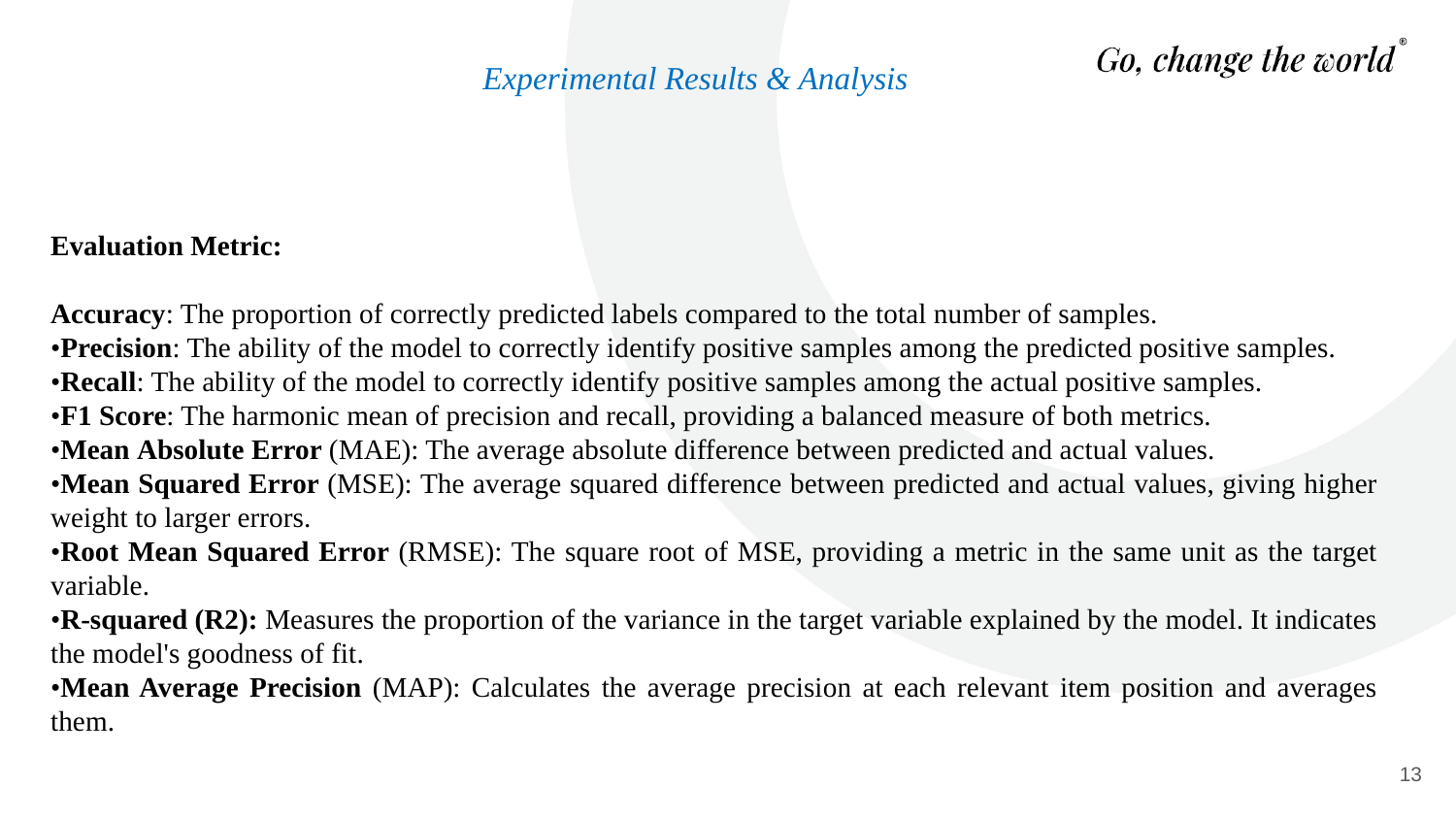

Experimental Results & Analysis
#
Evaluation Metric:

Accuracy: The proportion of correctly predicted labels compared to the total number of samples.
•Precision: The ability of the model to correctly identify positive samples among the predicted positive samples.
•Recall: The ability of the model to correctly identify positive samples among the actual positive samples.
•F1 Score: The harmonic mean of precision and recall, providing a balanced measure of both metrics.
•Mean Absolute Error (MAE): The average absolute difference between predicted and actual values.
•Mean Squared Error (MSE): The average squared difference between predicted and actual values, giving higher weight to larger errors.
•Root Mean Squared Error (RMSE): The square root of MSE, providing a metric in the same unit as the target variable.
•R-squared (R2): Measures the proportion of the variance in the target variable explained by the model. It indicates the model's goodness of fit.
•Mean Average Precision (MAP): Calculates the average precision at each relevant item position and averages them.

13